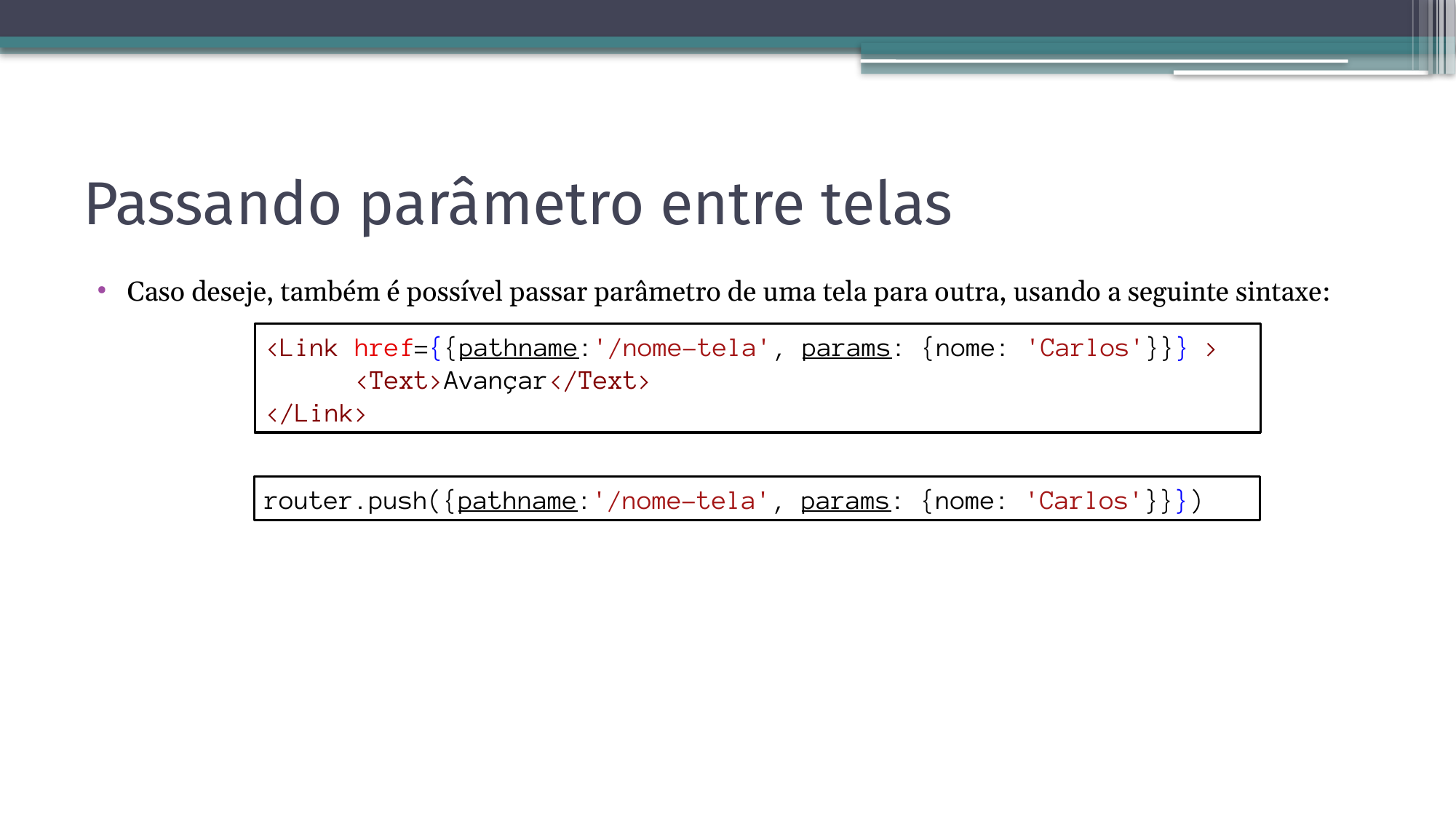

# Passando parâmetro entre telas
Caso deseje, também é possível passar parâmetro de uma tela para outra, usando a seguinte sintaxe:
<Link href='/nome-tela'>
      <Text>Avançar</Text>
</Link>
<Link href={{pathname:'/nome-tela', params: {nome: 'Carlos'}}} >
      <Text>Avançar</Text>
</Link>
router.push('/nome-tela')
router.push({pathname:'/nome-tela', params: {nome: 'Carlos'}}})